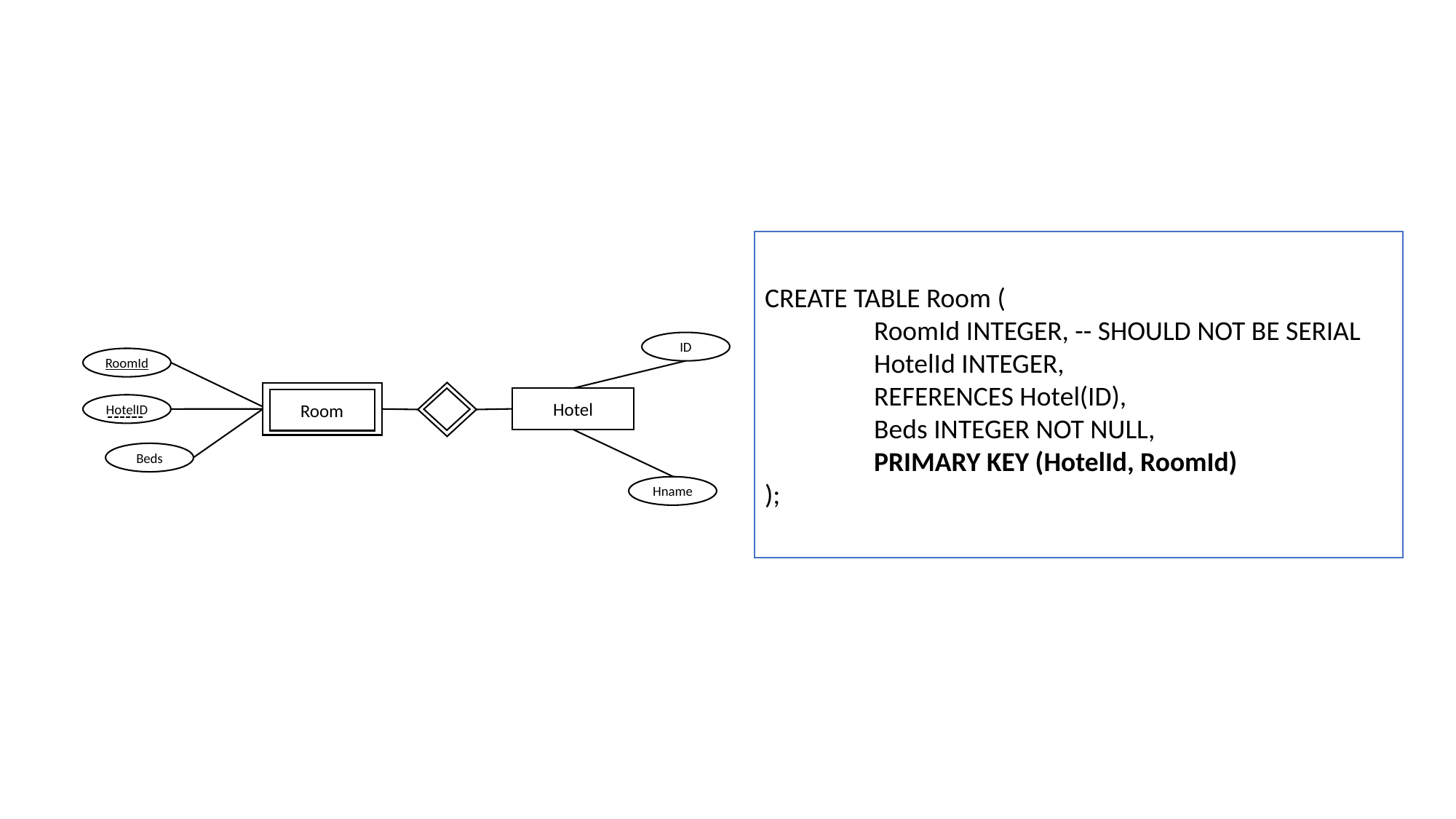

CREATE TABLE Room (
	RoomId INTEGER, -- SHOULD NOT BE SERIAL
	HotelId INTEGER,
	REFERENCES Hotel(ID),
	Beds INTEGER NOT NULL,
	PRIMARY KEY (HotelId, RoomId)
);
ID
RoomId

Room
Hotel
HotelID
Beds
Hname